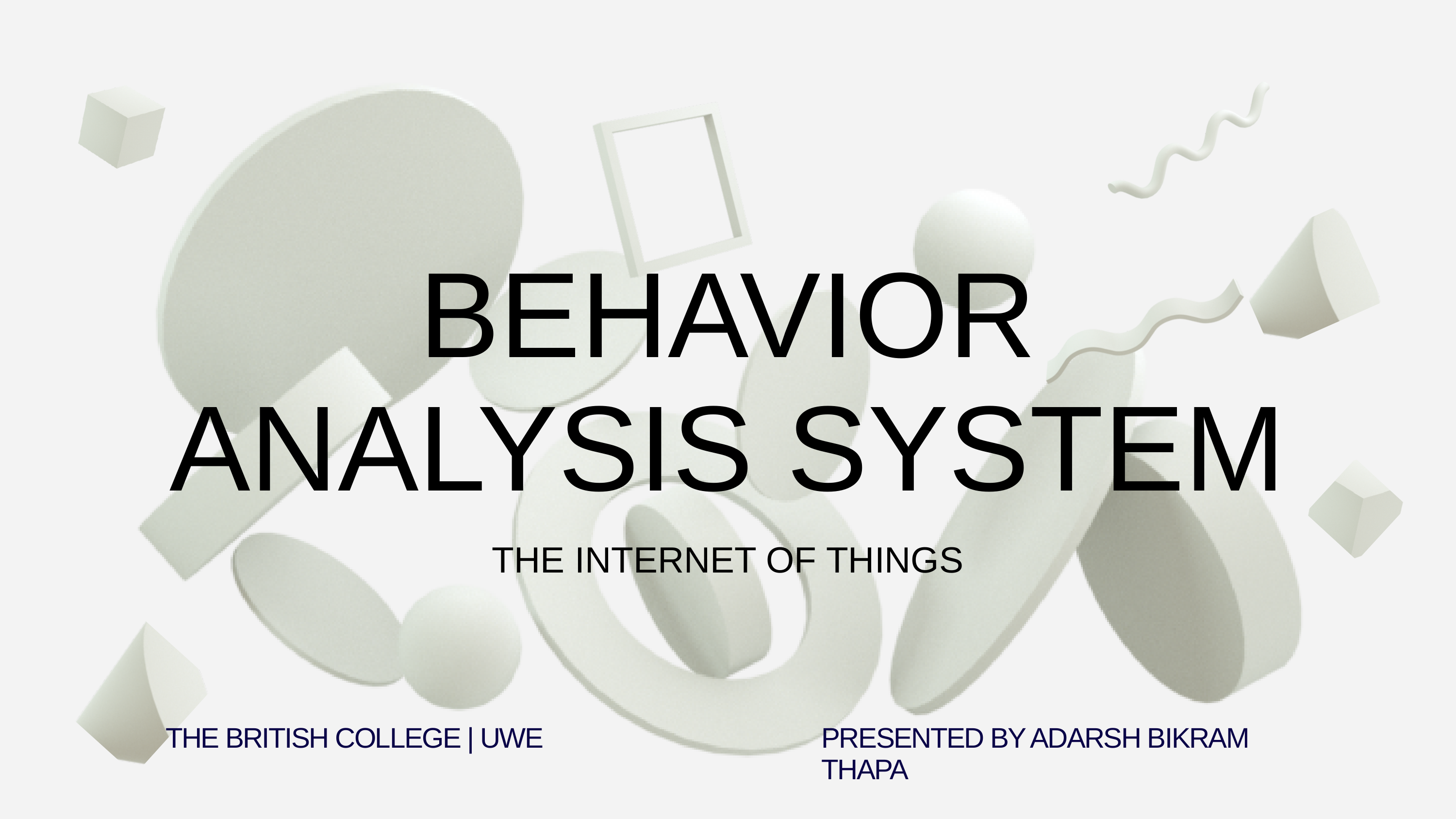

BEHAVIOR ANALYSIS SYSTEM
THE INTERNET OF THINGS

THE BRITISH COLLEGE | UWE
PRESENTED BY ADARSH BIKRAM THAPA